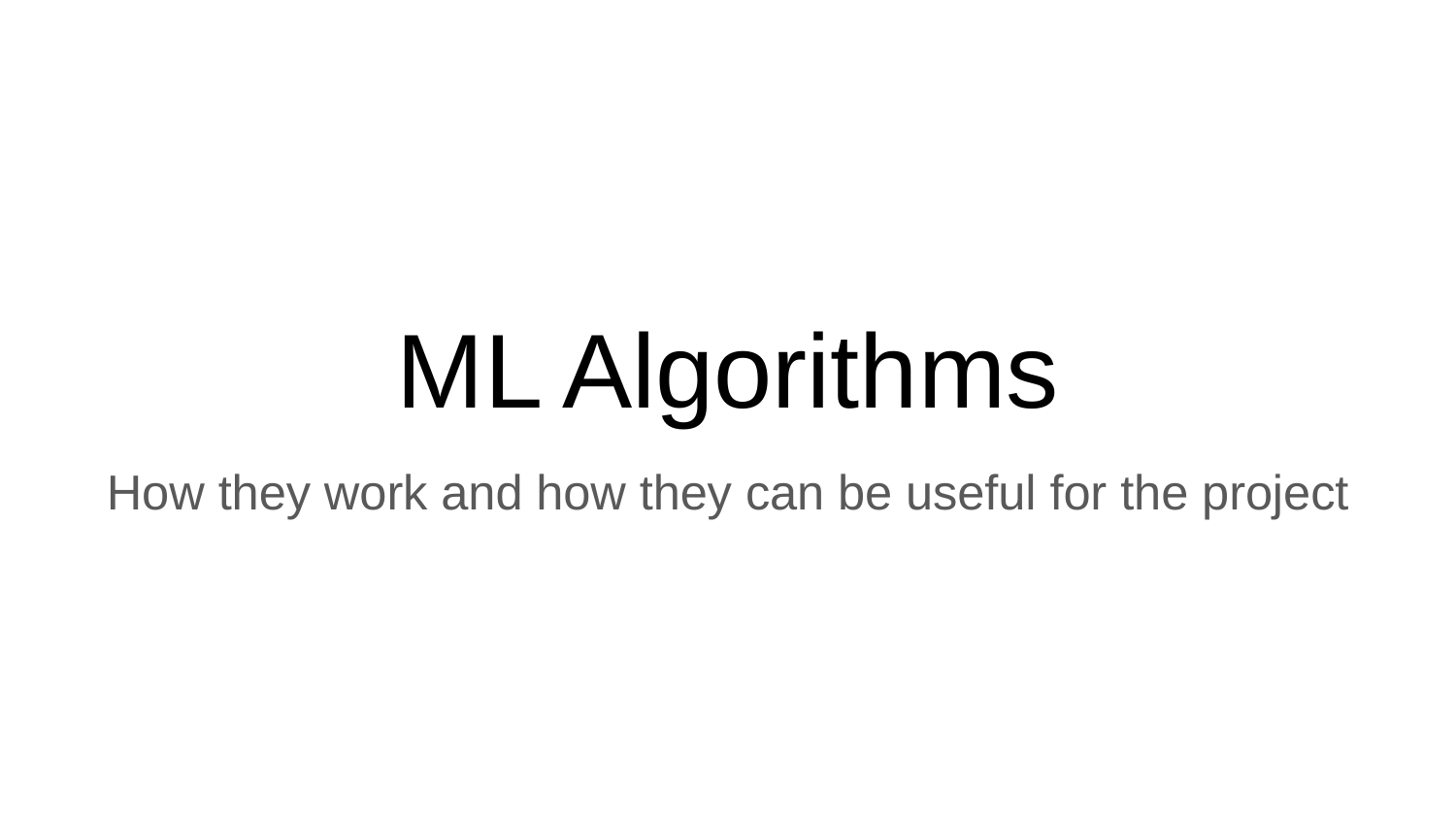

# ML Algorithms
How they work and how they can be useful for the project